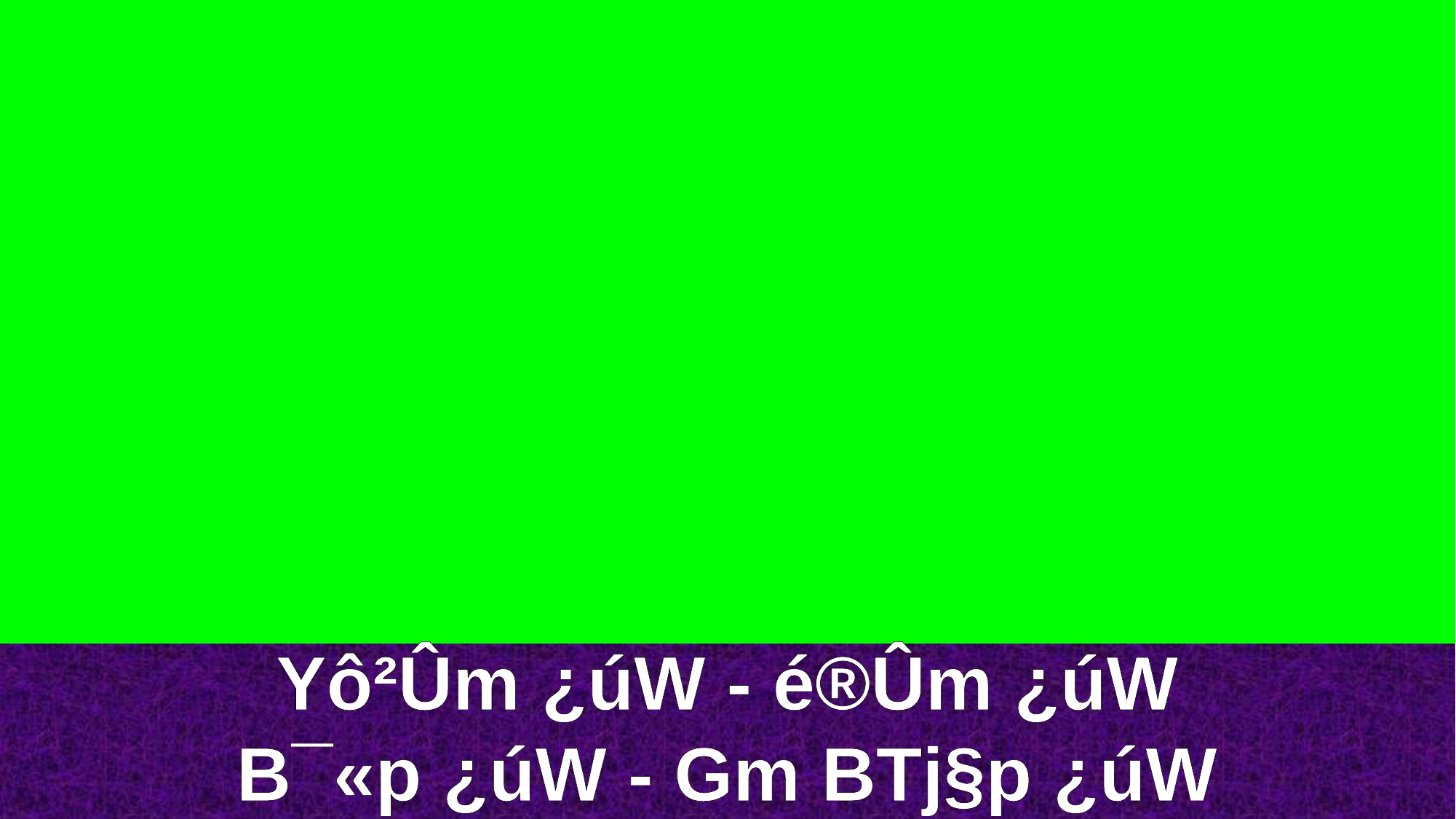

Yô²Ûm ¿úW - é®Ûm ¿úW
B¯«p ¿úW - Gm BTj§p ¿úW